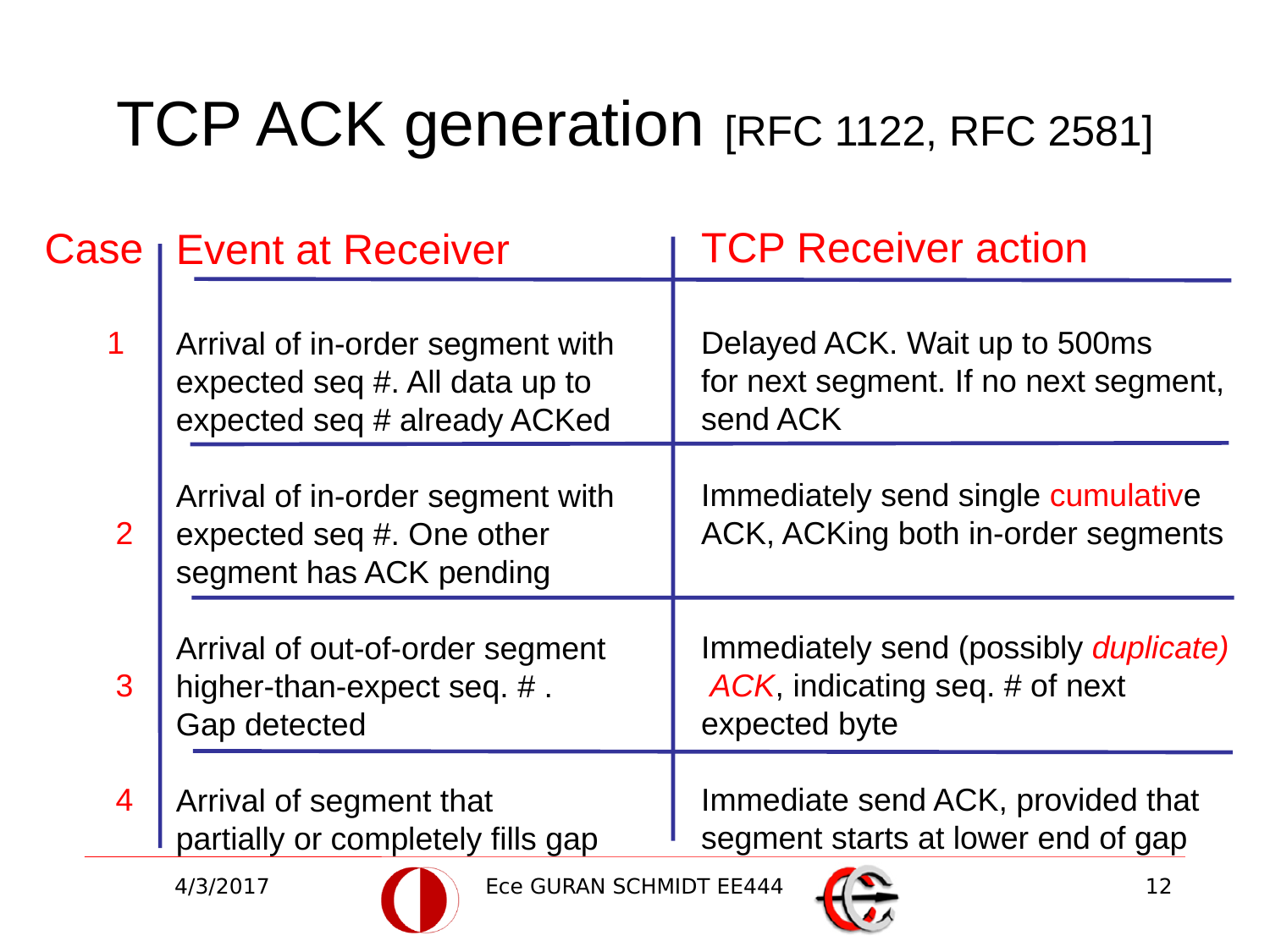

# TCP ACK generation [RFC 1122, RFC 2581]
TCP Receiver action

Delayed ACK. Wait up to 500ms
for next segment. If no next segment,
send ACK

Immediately send single cumulative
ACK, ACKing both in-order segments

Immediately send (possibly duplicate)
 ACK, indicating seq. # of next
expected byte

Immediate send ACK, provided that
segment starts at lower end of gap

Case

       1

        2

        3

        4

Event at Receiver

Arrival of in-order segment with
expected seq #. All data up to
expected seq # already ACKed

Arrival of in-order segment with
expected seq #. One other
segment has ACK pending

Arrival of out-of-order segment
higher-than-expect seq. # .
Gap detected

Arrival of segment that
partially or completely fills gap

4/3/2017
Ece GURAN SCHMIDT EE444
12